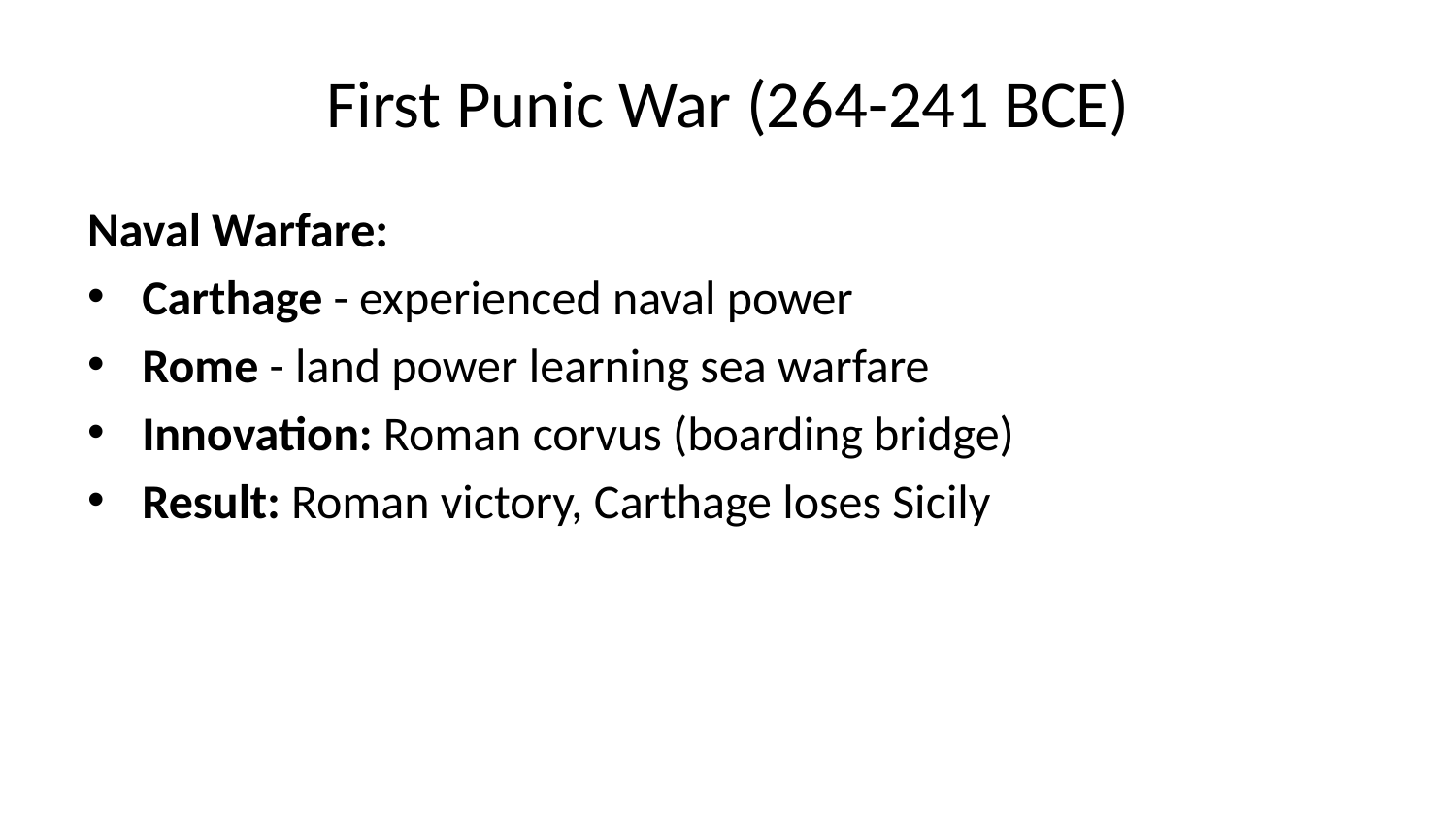

# First Punic War (264-241 BCE)
Naval Warfare:
Carthage - experienced naval power
Rome - land power learning sea warfare
Innovation: Roman corvus (boarding bridge)
Result: Roman victory, Carthage loses Sicily